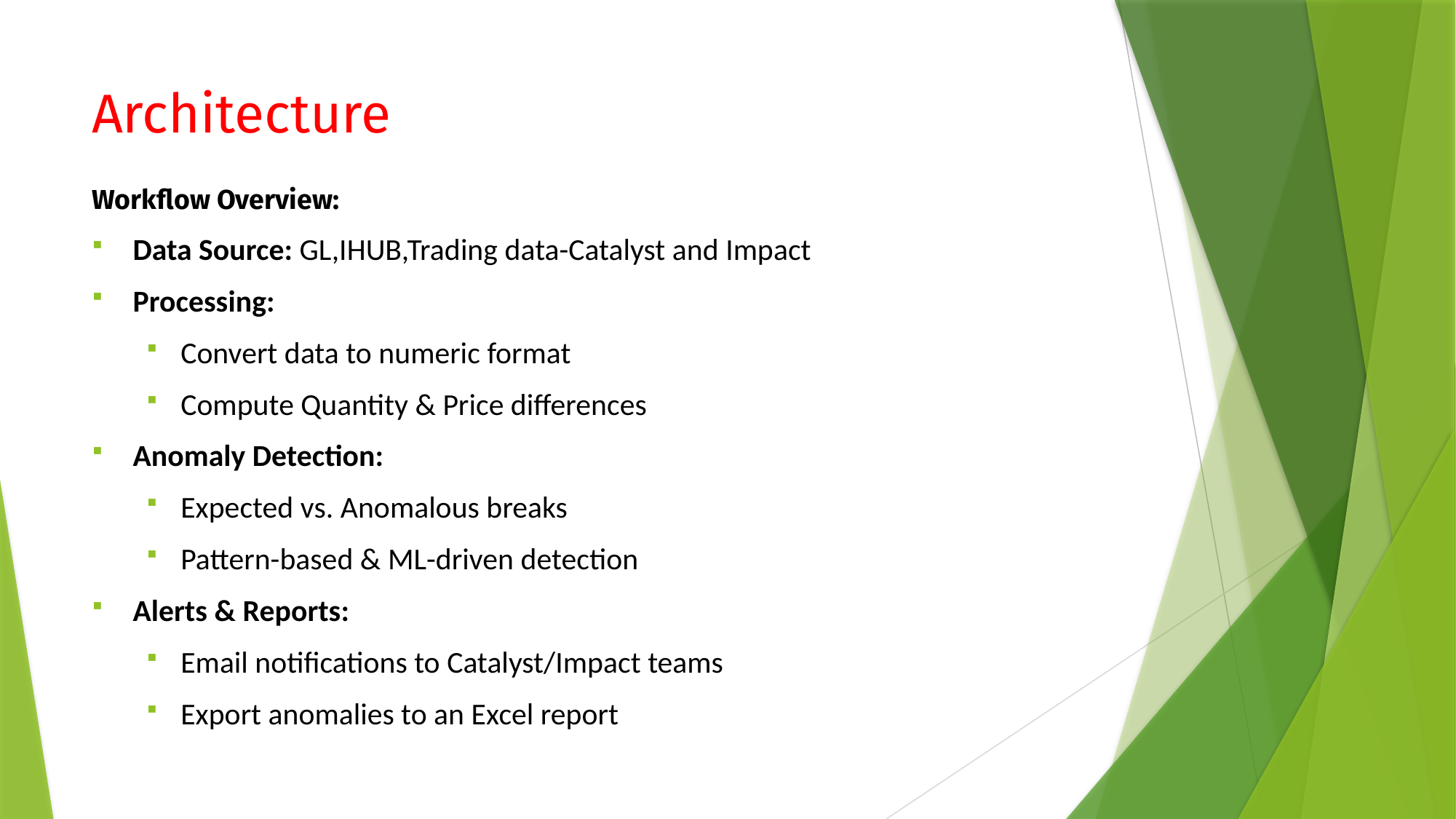

# Architecture
Workflow Overview:
Data Source: GL,IHUB,Trading data-Catalyst and Impact
Processing:
Convert data to numeric format
Compute Quantity & Price differences
Anomaly Detection:
Expected vs. Anomalous breaks
Pattern-based & ML-driven detection
Alerts & Reports:
Email notifications to Catalyst/Impact teams
Export anomalies to an Excel report